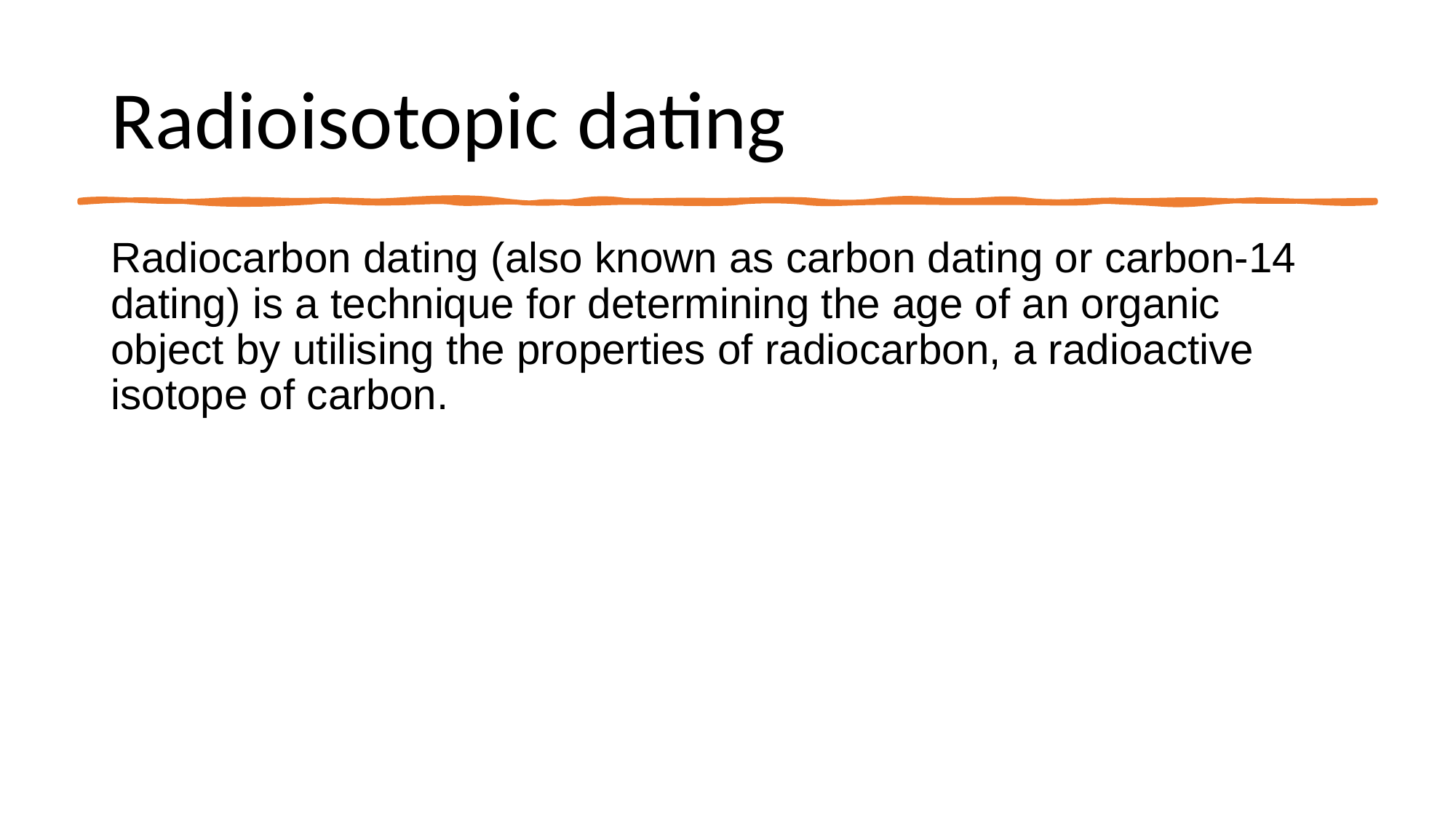

# Radioisotopic dating

Radiocarbon dating (also known as carbon dating or carbon-14 dating) is a technique for determining the age of an organic object by utilising the properties of radiocarbon, a radioactive isotope of carbon.